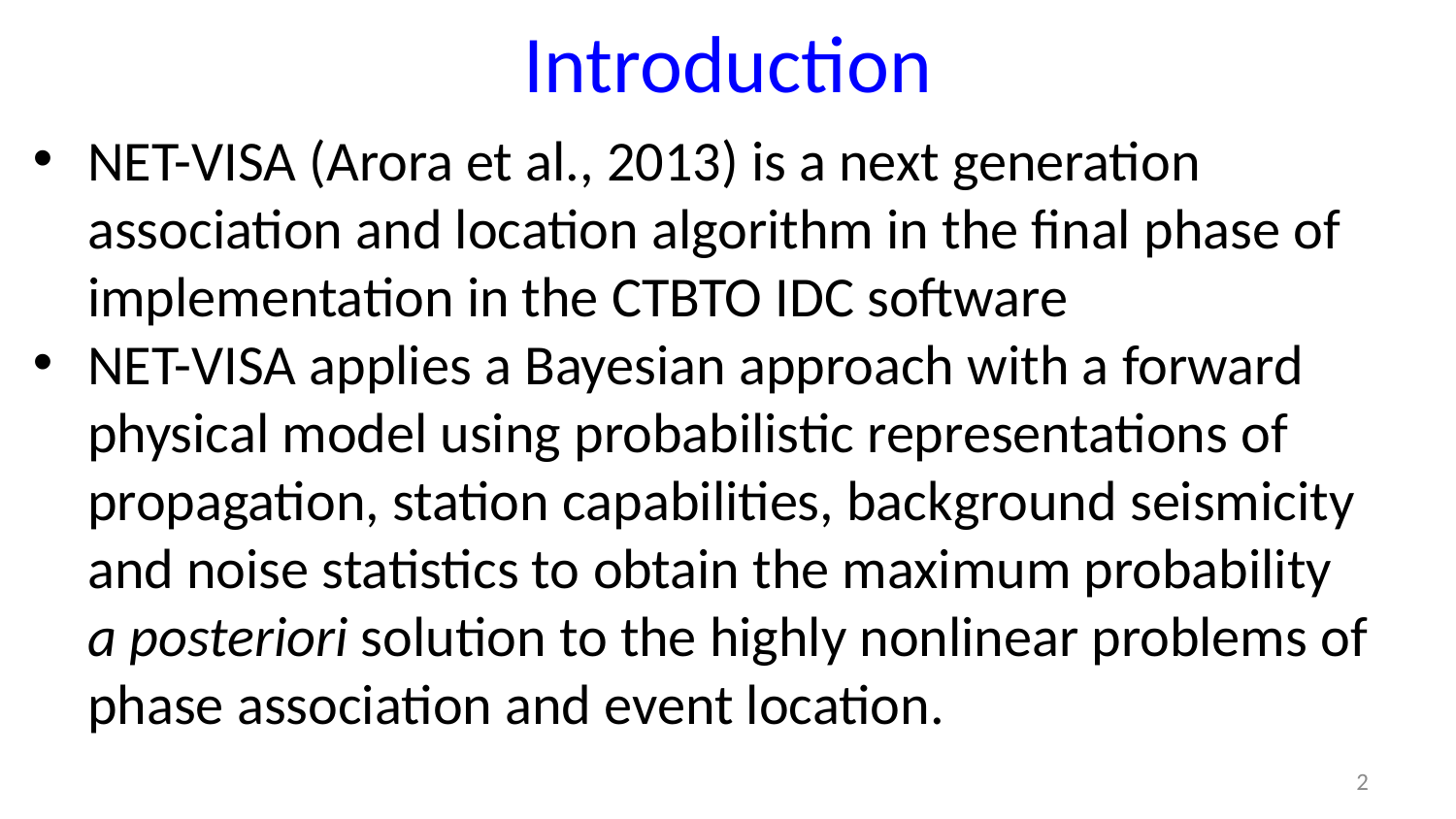

# Introduction
NET-VISA (Arora et al., 2013) is a next generation association and location algorithm in the final phase of implementation in the CTBTO IDC software
NET-VISA applies a Bayesian approach with a forward physical model using probabilistic representations of propagation, station capabilities, background seismicity and noise statistics to obtain the maximum probability
a posteriori solution to the highly nonlinear problems of phase association and event location.

2